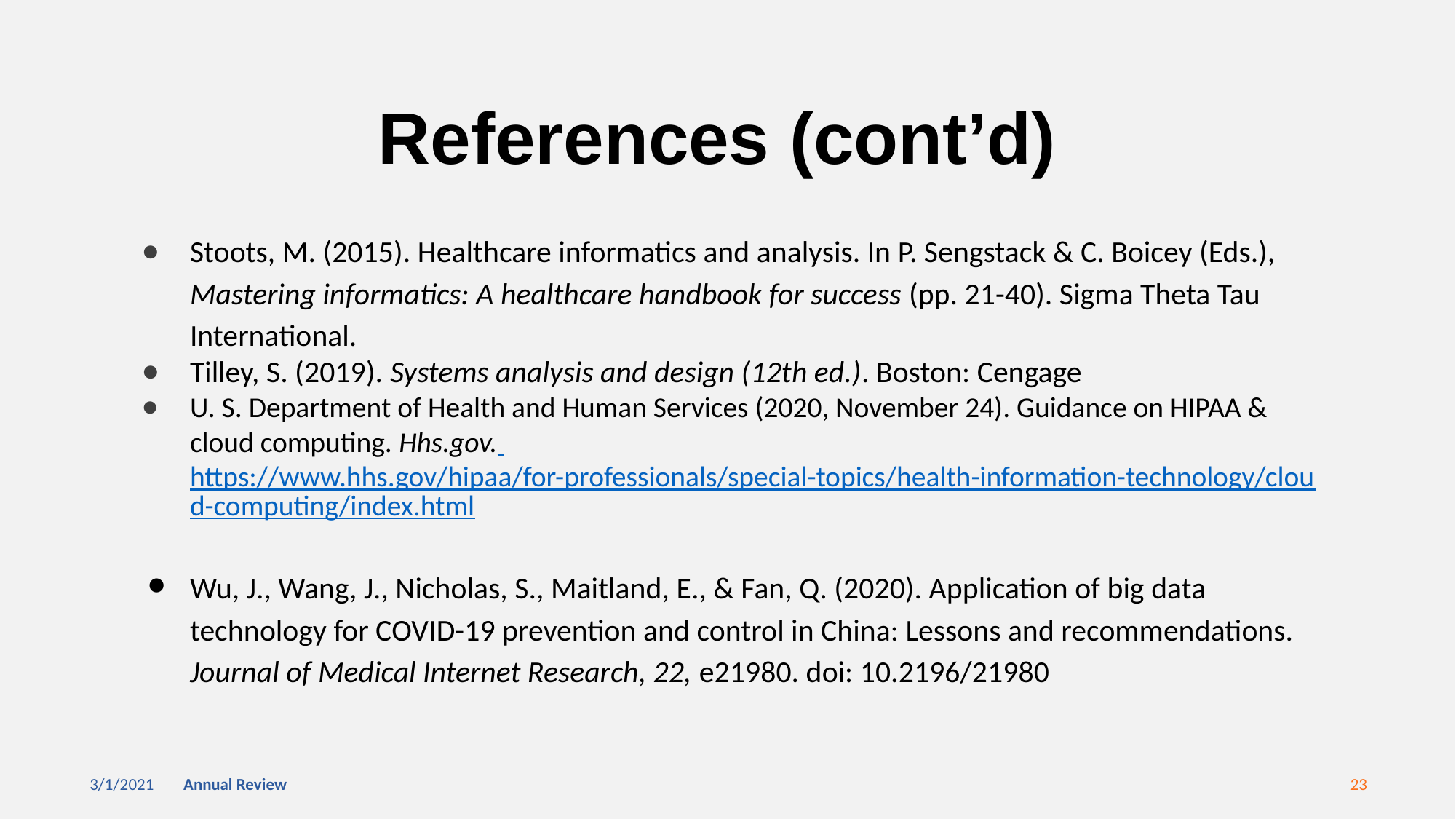

# References (cont’d)

Stoots, M. (2015). Healthcare informatics and analysis. In P. Sengstack & C. Boicey (Eds.), Mastering informatics: A healthcare handbook for success (pp. 21-40). Sigma Theta Tau International.
Tilley, S. (2019). Systems analysis and design (12th ed.). Boston: Cengage
U. S. Department of Health and Human Services (2020, November 24). Guidance on HIPAA & cloud computing. Hhs.gov. https://www.hhs.gov/hipaa/for-professionals/special-topics/health-information-technology/cloud-computing/index.html

Wu, J., Wang, J., Nicholas, S., Maitland, E., & Fan, Q. (2020). Application of big data technology for COVID-19 prevention and control in China: Lessons and recommendations. Journal of Medical Internet Research, 22, e21980. doi: 10.2196/21980